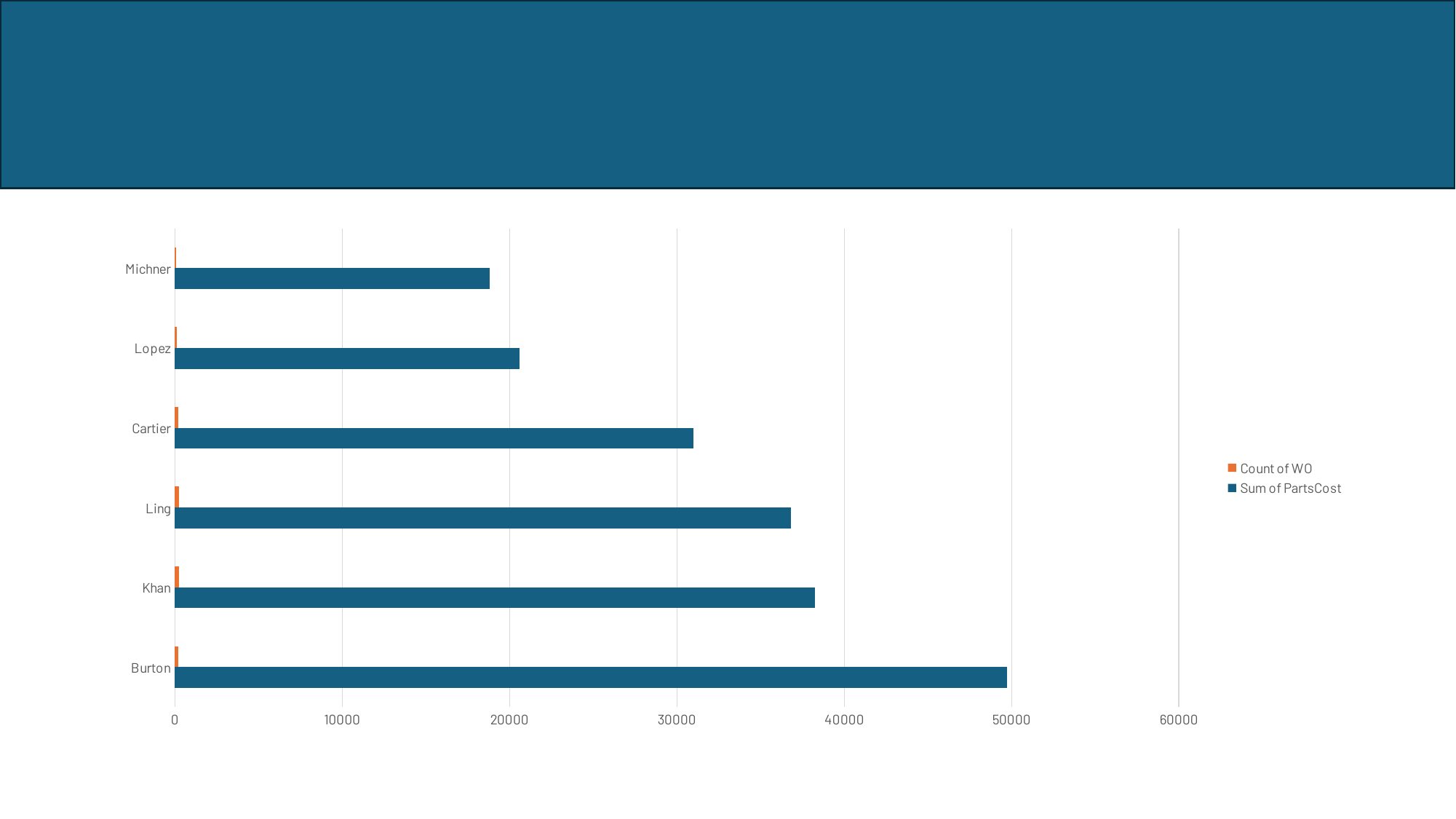

#

### Chart

| Category | Sum of PartsCost | Count of WO |
|---|---|---|
| Burton | 49729.52819999999 | 201.0 |
| Khan | 38257.1025 | 231.0 |
| Ling | 36801.88049999998 | 232.0 |
| Cartier | 30996.9013 | 180.0 |
| Lopez | 20570.826899999996 | 104.0 |
| Michner | 18828.7299 | 52.0 |